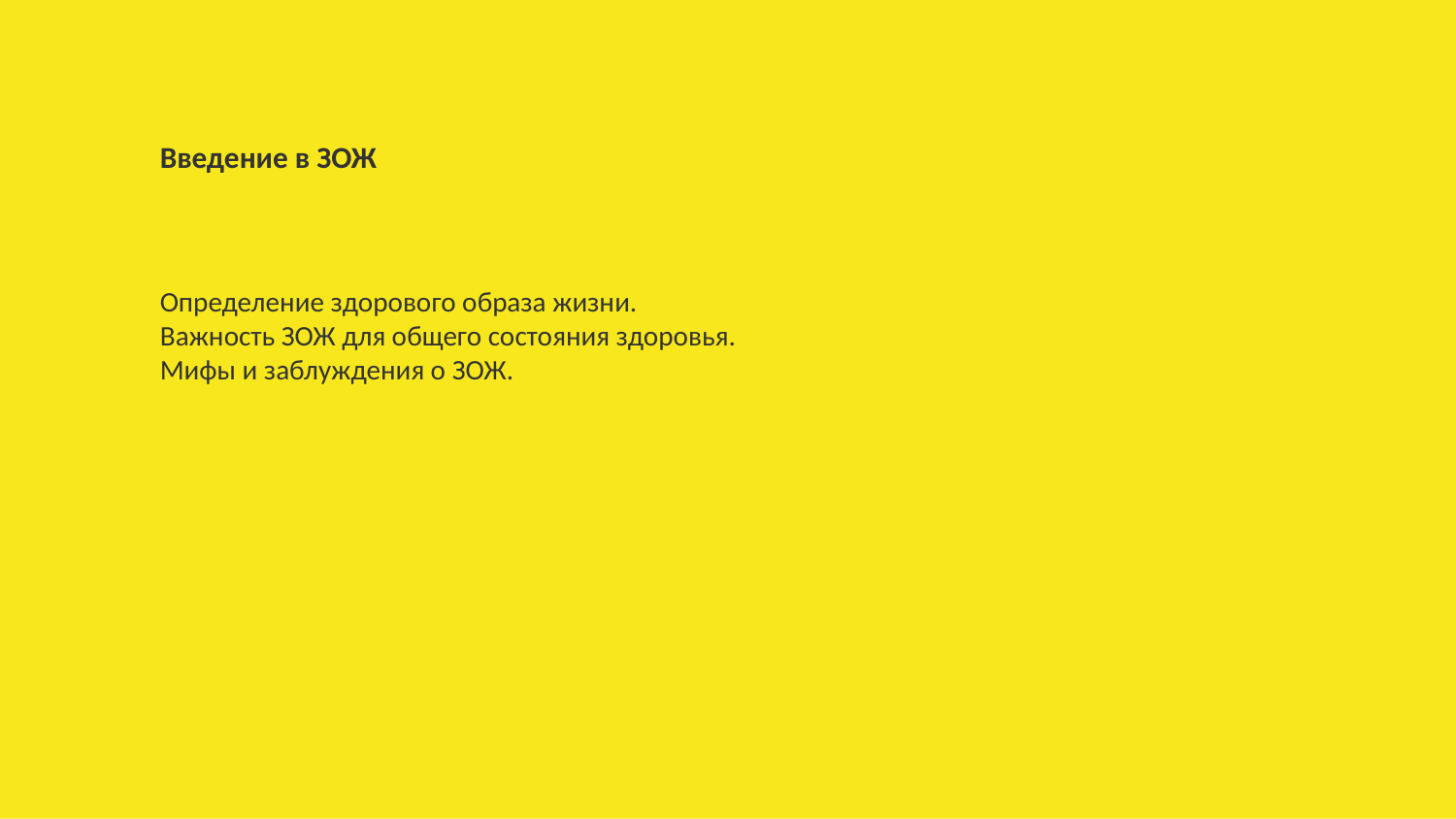

Введение в ЗОЖ
Определение здорового образа жизни.
Важность ЗОЖ для общего состояния здоровья.
Мифы и заблуждения о ЗОЖ.